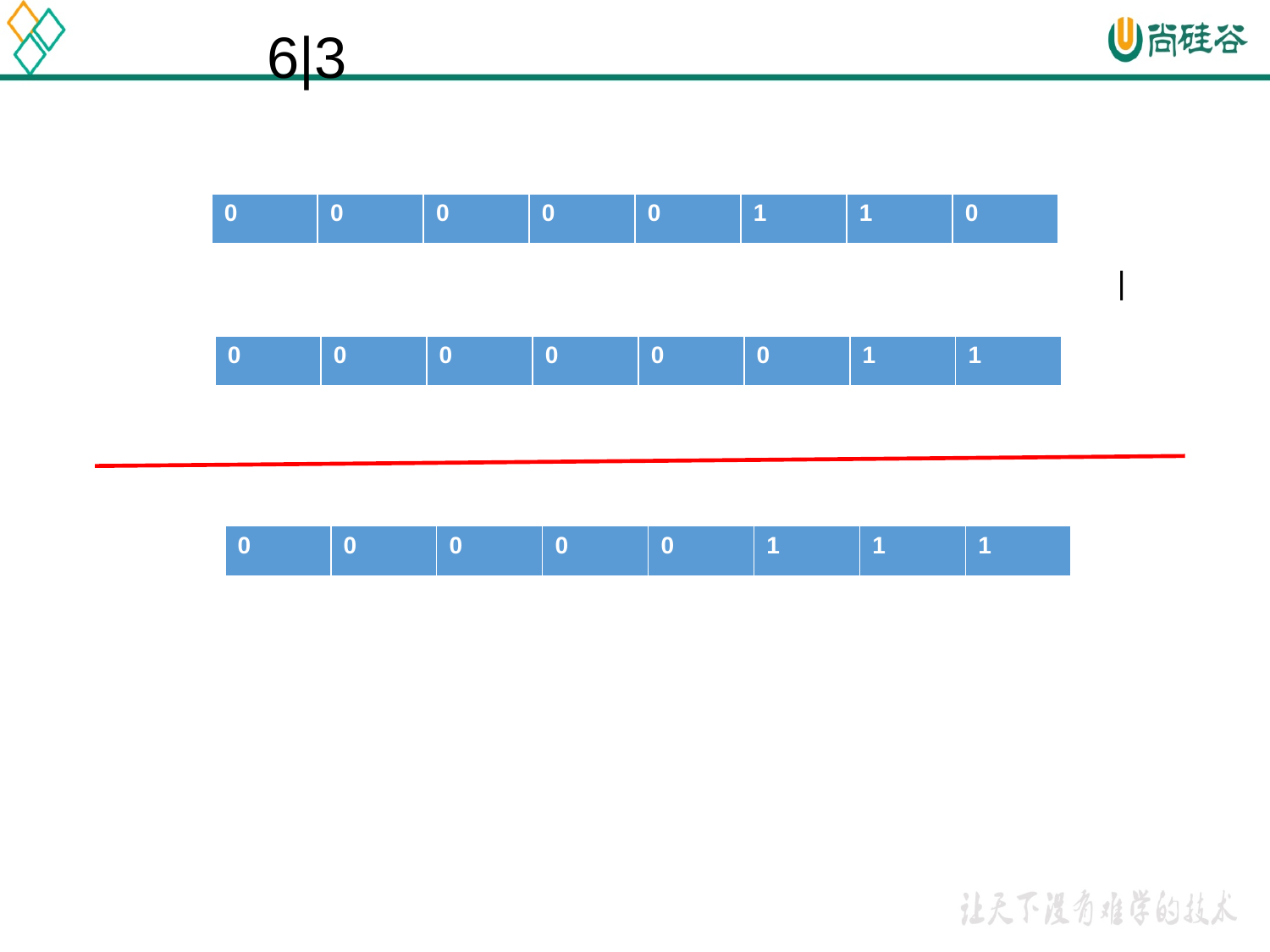

# 6|3
| 0 | 0 | 0 | 0 | 0 | 1 | 1 | 0 |
| --- | --- | --- | --- | --- | --- | --- | --- |
|
| 0 | 0 | 0 | 0 | 0 | 0 | 1 | 1 |
| --- | --- | --- | --- | --- | --- | --- | --- |
| 0 | 0 | 0 | 0 | 0 | 1 | 1 | 1 |
| --- | --- | --- | --- | --- | --- | --- | --- |